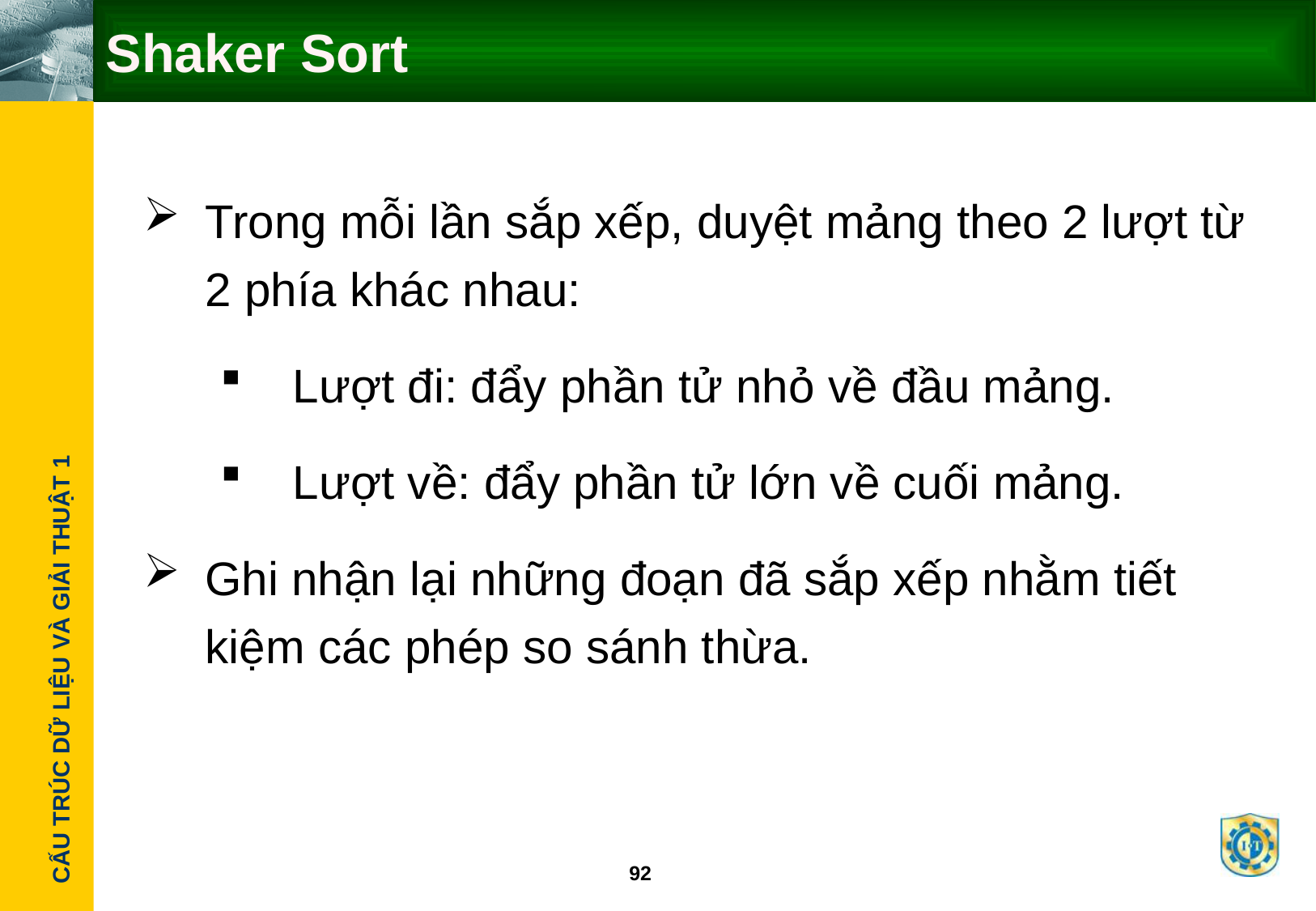

# Shaker Sort
Trong mỗi lần sắp xếp, duyệt mảng theo 2 lượt từ 2 phía khác nhau:
 Lượt đi: đẩy phần tử nhỏ về đầu mảng.
 Lượt về: đẩy phần tử lớn về cuối mảng.
Ghi nhận lại những đoạn đã sắp xếp nhằm tiết kiệm các phép so sánh thừa.